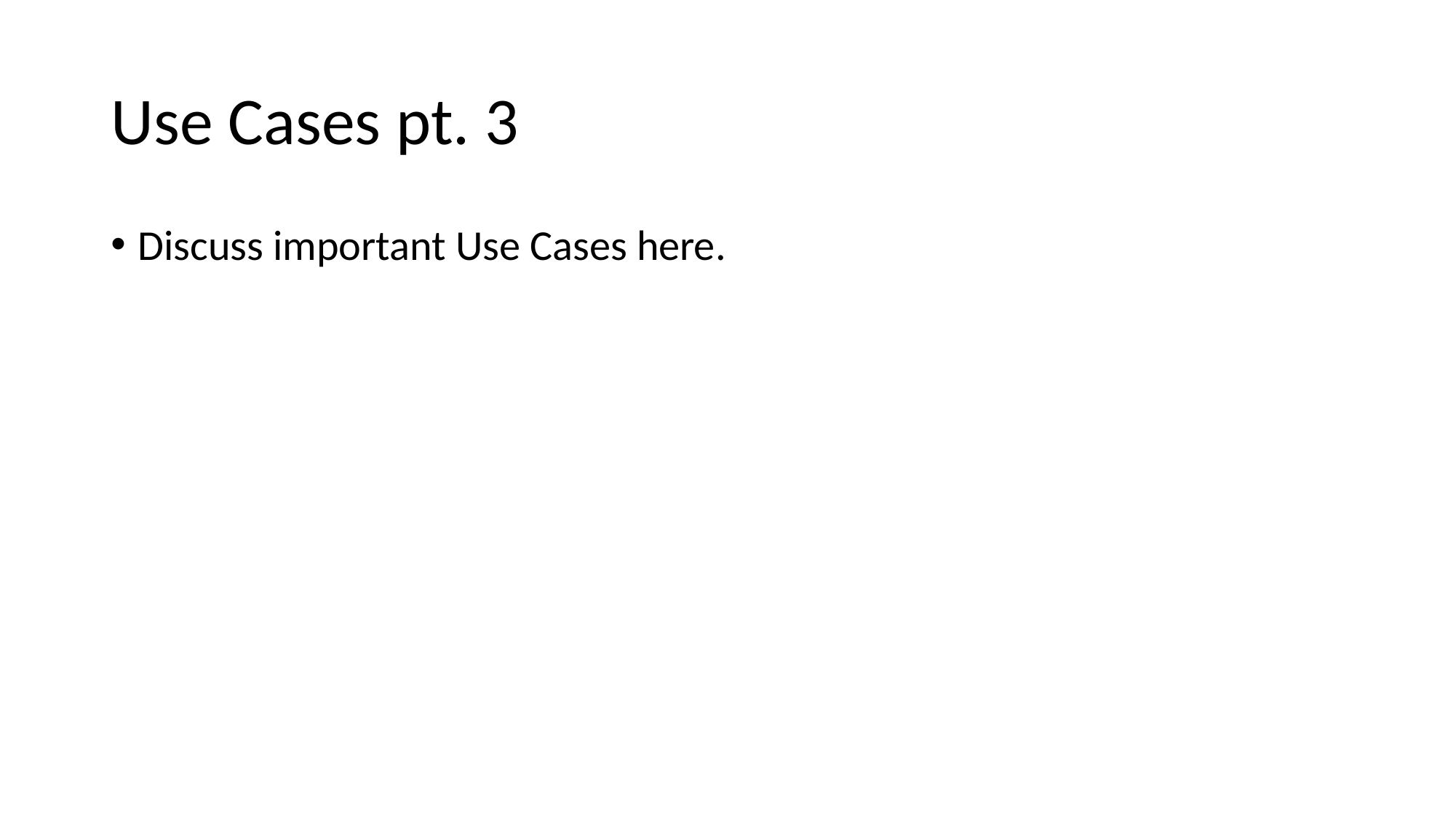

# Use Cases pt. 3
Discuss important Use Cases here.